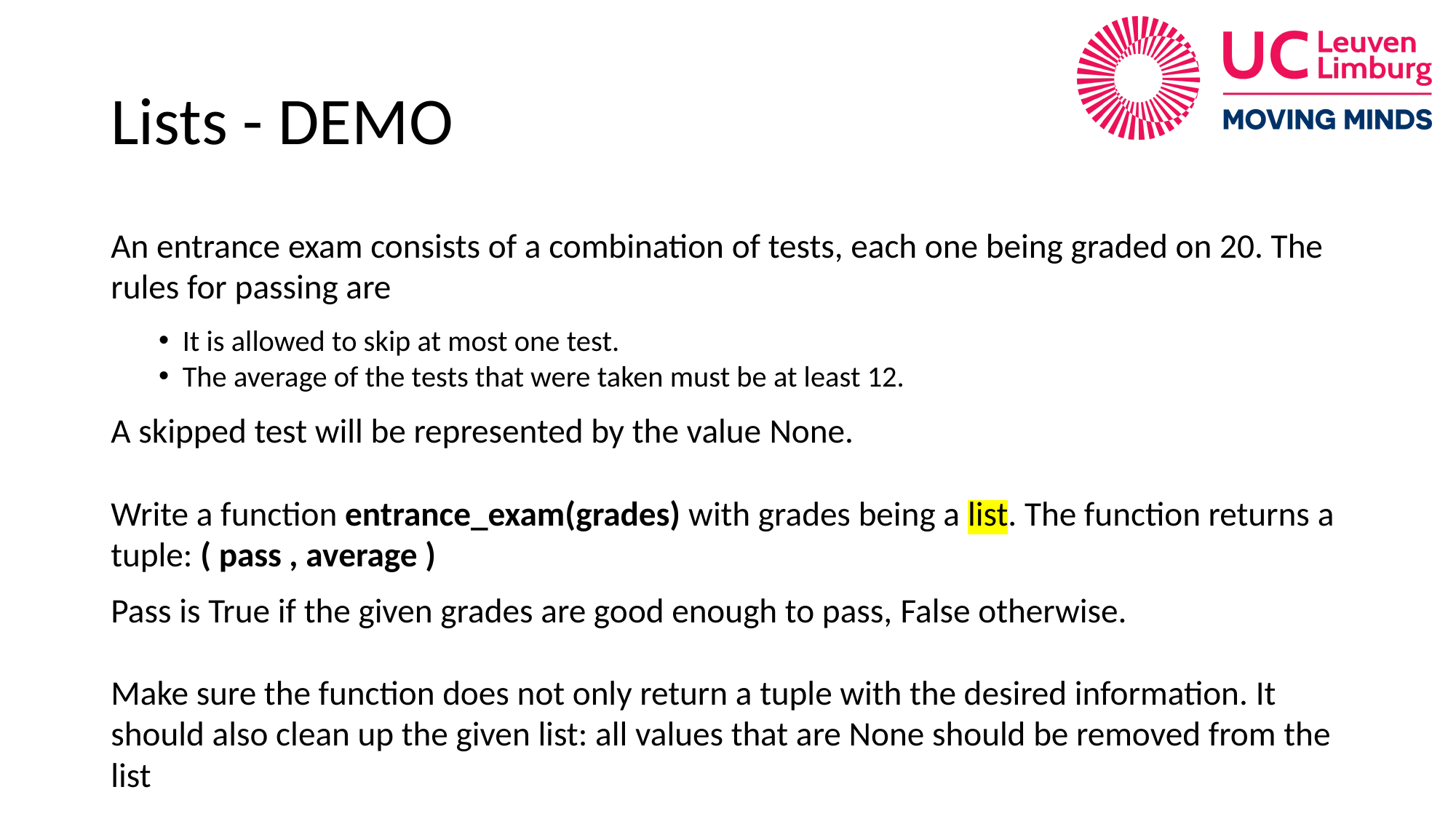

# Lists - DEMO
An entrance exam consists of a combination of tests, each one being graded on 20. The rules for passing are
It is allowed to skip at most one test.
The average of the tests that were taken must be at least 12.
A skipped test will be represented by the value None.

Write a function entrance_exam(grades) with grades being a list. The function returns a tuple: ( pass , average )
Pass is True if the given grades are good enough to pass, False otherwise.

Make sure the function does not only return a tuple with the desired information. It should also clean up the given list: all values that are None should be removed from the list